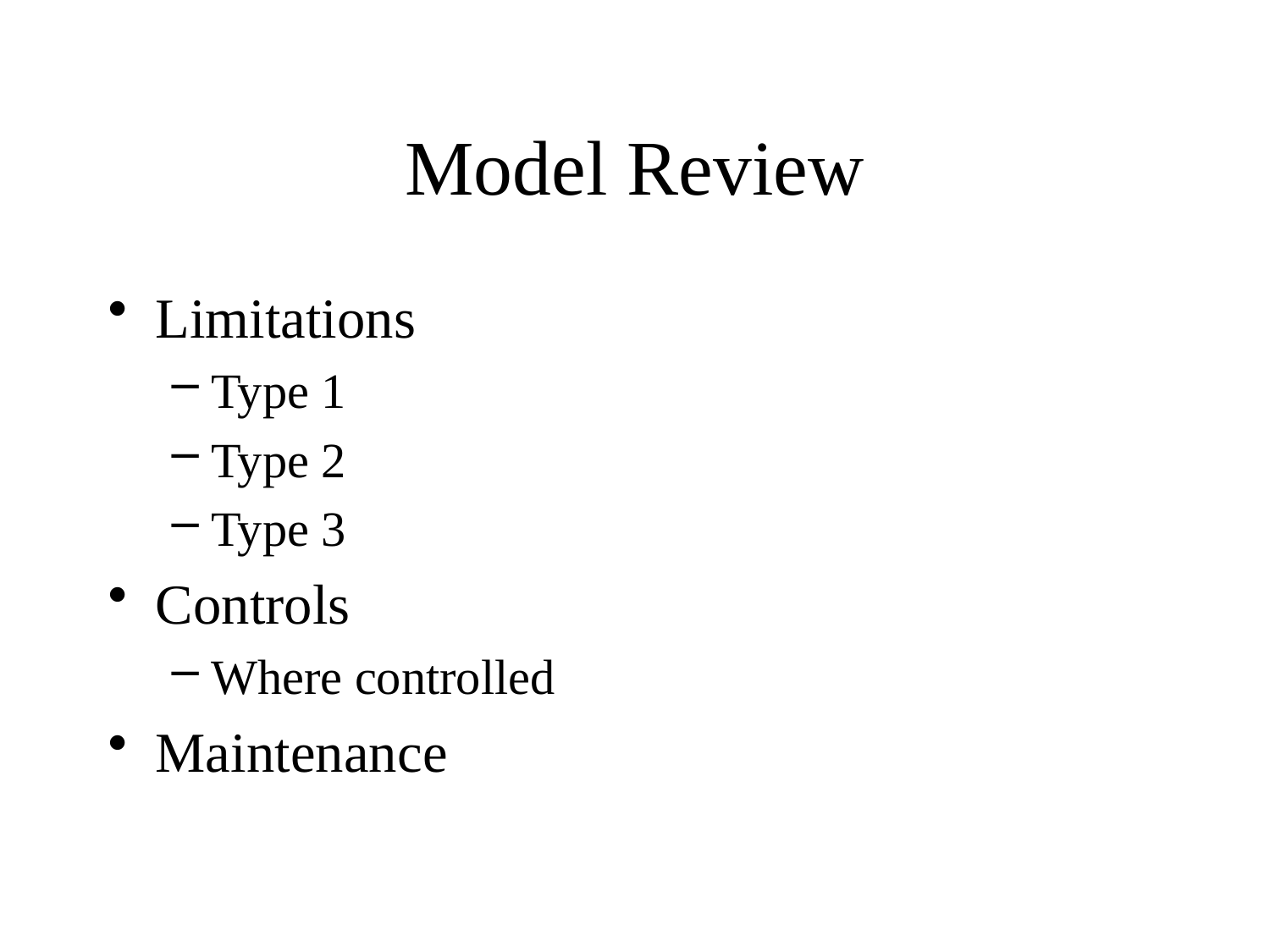

# Model Review
Limitations
Type 1
Type 2
Type 3
Controls
Where controlled
Maintenance